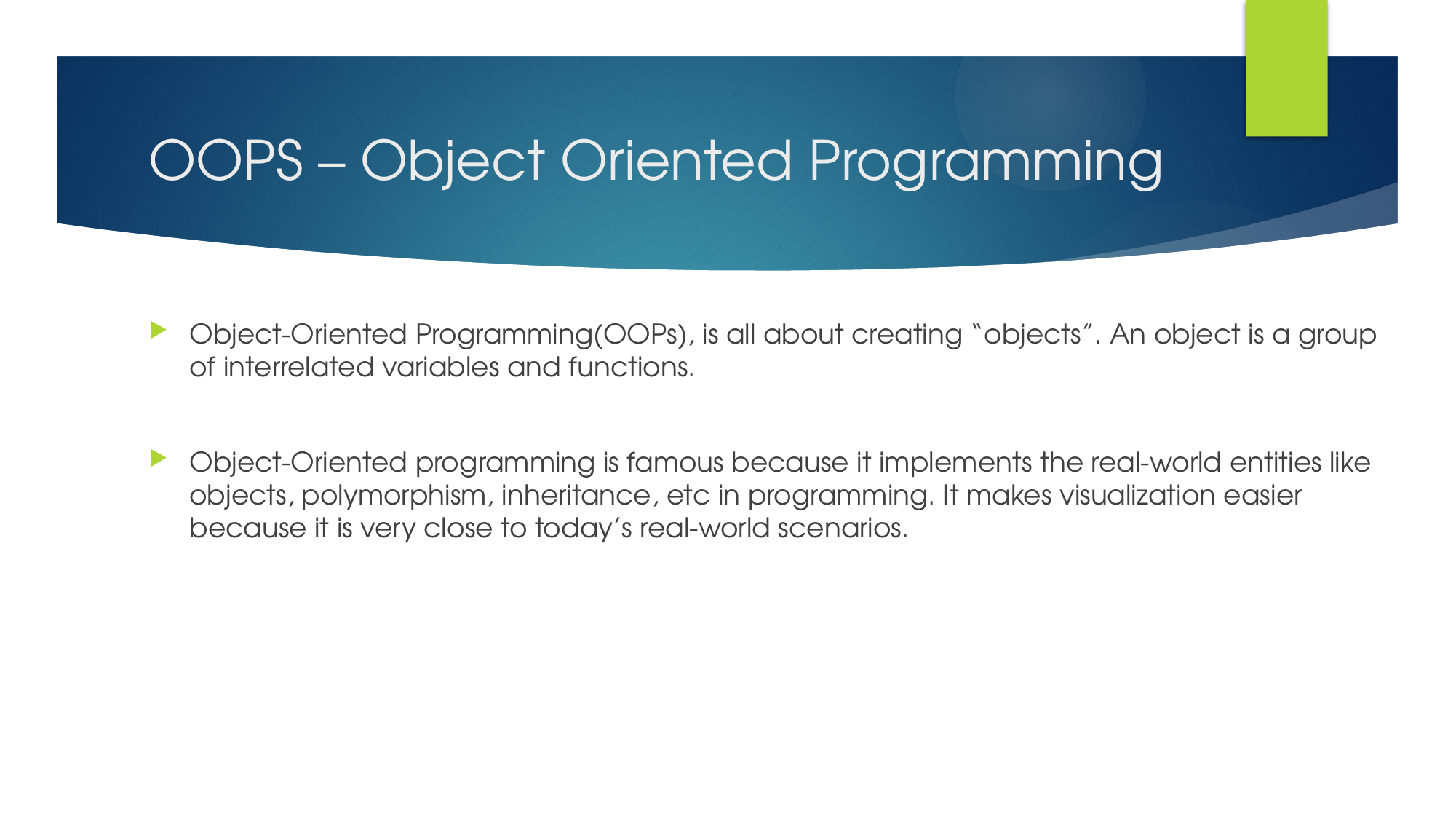

# OOPS – Object Oriented Programming
Object-Oriented Programming(OOPs), is all about creating “objects”. An object is a group of interrelated variables and functions.

Object-Oriented programming is famous because it implements the real-world entities like objects, polymorphism, inheritance, etc in programming. It makes visualization easier because it is very close to today’s real-world scenarios.